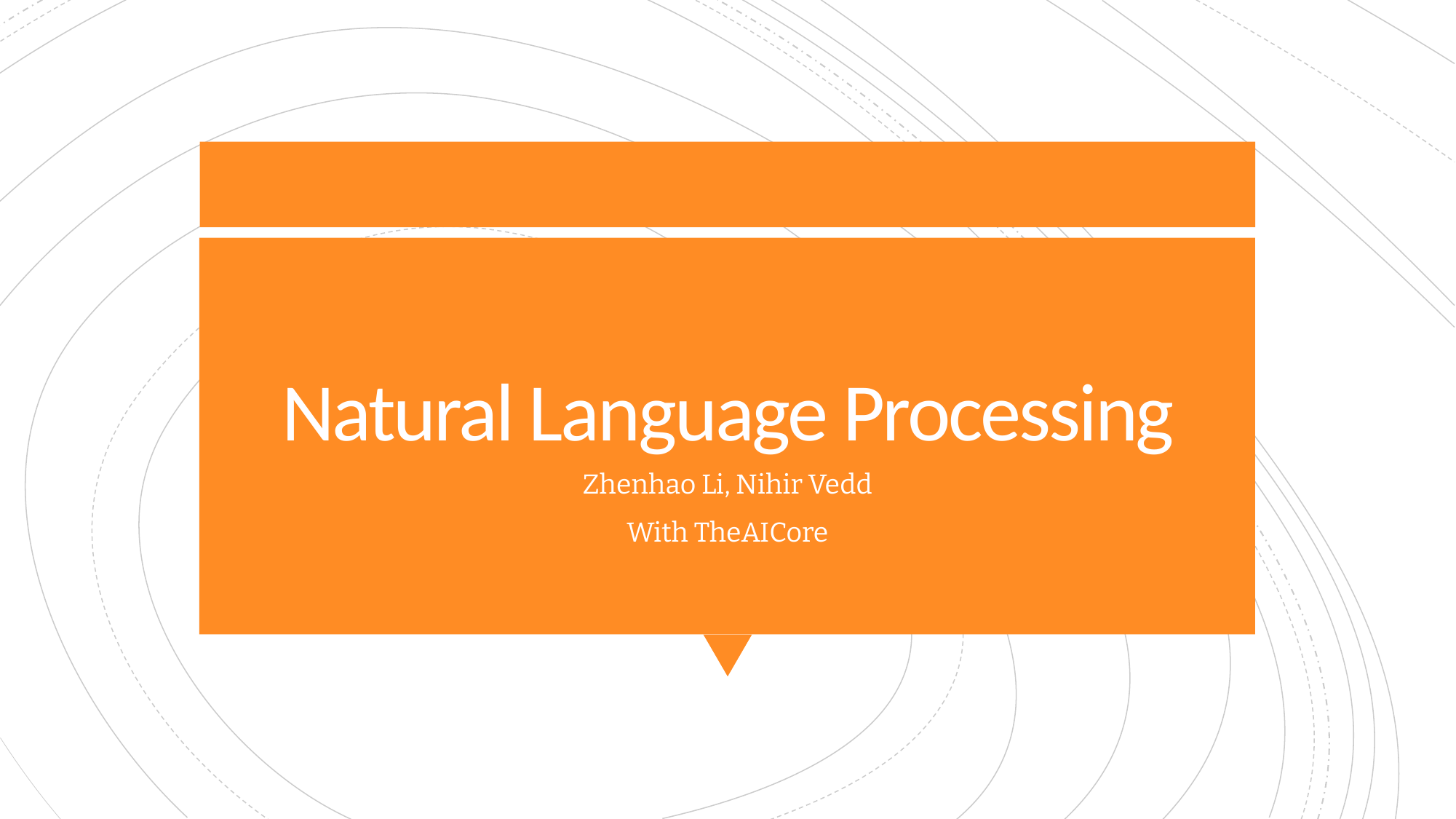

# Natural Language Processing
Zhenhao Li, Nihir Vedd
With TheAICore